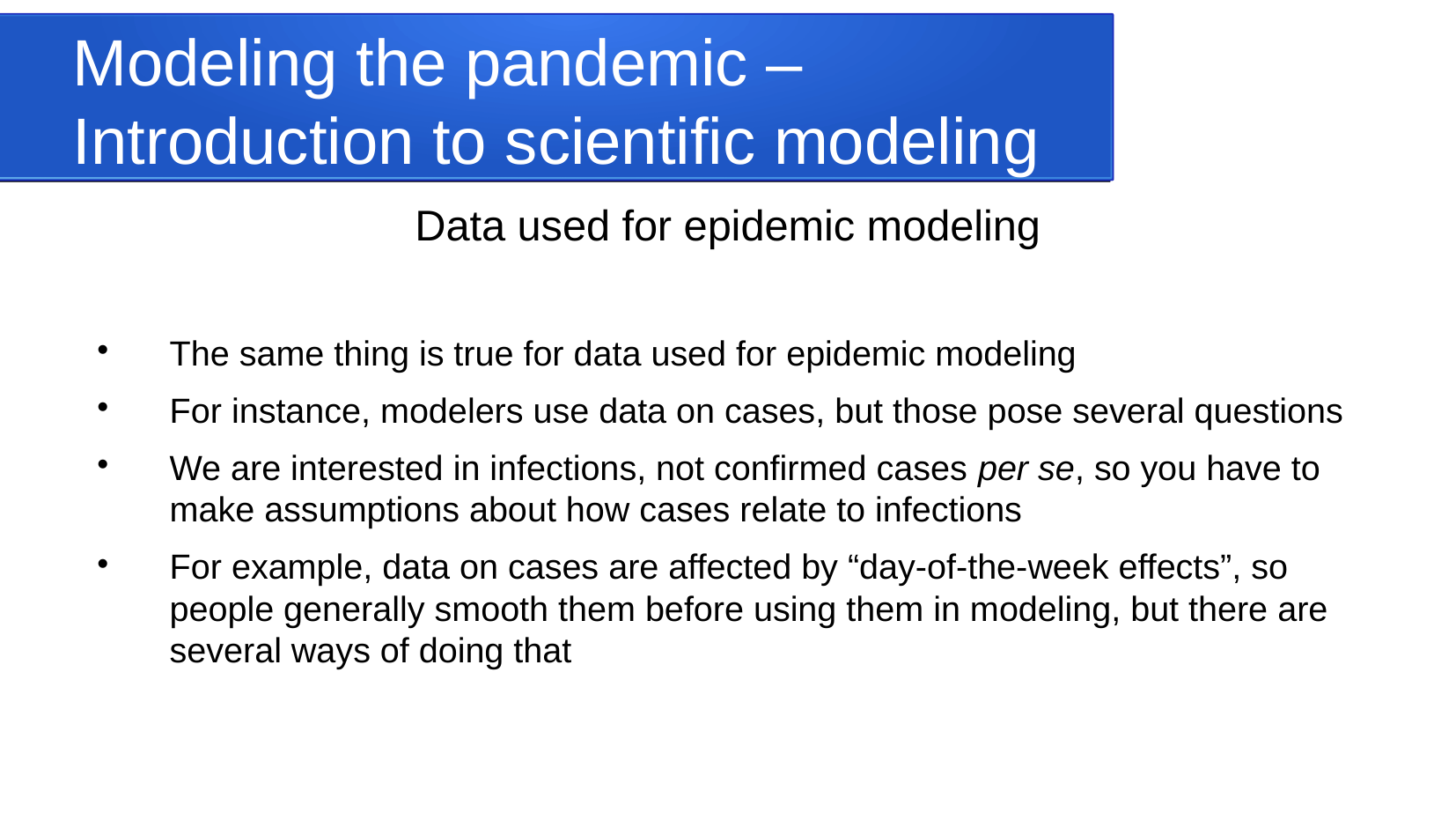

Modeling the pandemic – Introduction to scientific modeling
Data used for epidemic modeling

The same thing is true for data used for epidemic modeling
For instance, modelers use data on cases, but those pose several questions
We are interested in infections, not confirmed cases per se, so you have to make assumptions about how cases relate to infections
For example, data on cases are affected by “day-of-the-week effects”, so people generally smooth them before using them in modeling, but there are several ways of doing that